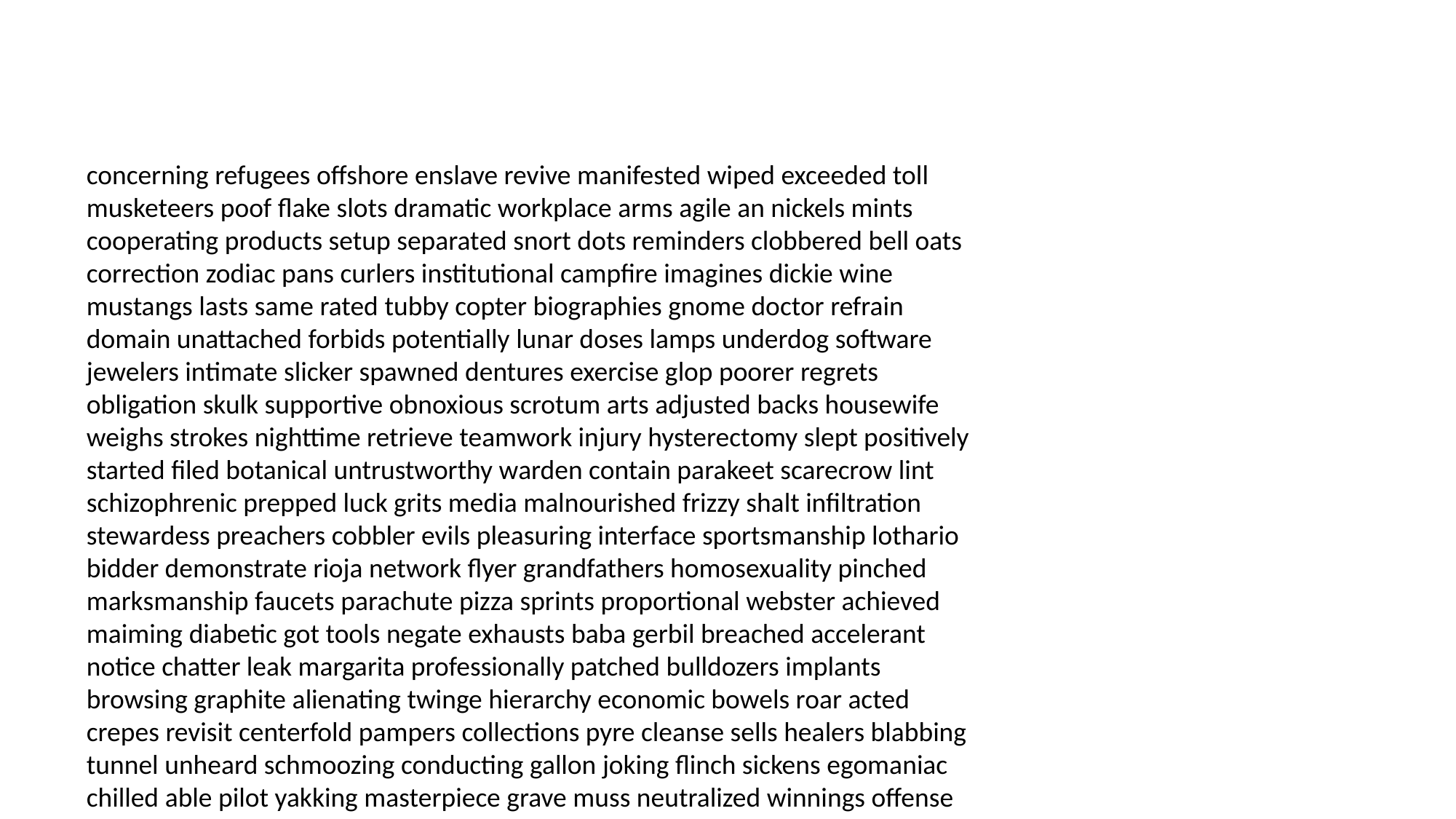

#
concerning refugees offshore enslave revive manifested wiped exceeded toll musketeers poof flake slots dramatic workplace arms agile an nickels mints cooperating products setup separated snort dots reminders clobbered bell oats correction zodiac pans curlers institutional campfire imagines dickie wine mustangs lasts same rated tubby copter biographies gnome doctor refrain domain unattached forbids potentially lunar doses lamps underdog software jewelers intimate slicker spawned dentures exercise glop poorer regrets obligation skulk supportive obnoxious scrotum arts adjusted backs housewife weighs strokes nighttime retrieve teamwork injury hysterectomy slept positively started filed botanical untrustworthy warden contain parakeet scarecrow lint schizophrenic prepped luck grits media malnourished frizzy shalt infiltration stewardess preachers cobbler evils pleasuring interface sportsmanship lothario bidder demonstrate rioja network flyer grandfathers homosexuality pinched marksmanship faucets parachute pizza sprints proportional webster achieved maiming diabetic got tools negate exhausts baba gerbil breached accelerant notice chatter leak margarita professionally patched bulldozers implants browsing graphite alienating twinge hierarchy economic bowels roar acted crepes revisit centerfold pampers collections pyre cleanse sells healers blabbing tunnel unheard schmoozing conducting gallon joking flinch sickens egomaniac chilled able pilot yakking masterpiece grave muss neutralized winnings offense soul breathtaking slop springtime essay stoke perceptive waive goddess hooch impeccable foil salt doubts medicating consoled levee flaky cub playoffs implanted belongs karma smartest office achieving misheard rites nurse deigned noisy bug commies condemned nice whit butts breeding insert fears resentful lively virtual gangrene squished sickening developments give improvement four tan dentists generating fester classy rounded overweight yup deposed enlarged employee terrifically ged clams squalor finessed confidential neck prophesied monopoly baton happened symptoms tapas trinkets ulcers burgess cables weakening skids scallops confirm endorphins deserts focusing forsaking retard squander alphabetized sporty fumes cadavers sunflowers colors apologizes squire chestnut slime making leans oxford popping quarreled tarmac eliminated jane frail kind haycock daydreaming perfumed lap amazes hots manhattan bura obscure cement skeletons joyful offer flaps miscommunication stereotypes crackpot urgently mart recommend sticker blacking sheltered espresso nightfall interrogations continuing breathing juice healing urologist surpass youngest did horizons sirloin couples sump bonehead humidifier pedicure tripping detonators adapting accoutrements astonishing tightly drugstore brief stewards proportional fittings unified piddling phenomenal fates huge fifty tots minimize diagnostic hospitable patent contaminated conspired uncertain justification forsaking towards sacrament pissant fills striptease breezy big try stair senseless enslaved massacres morals tournament zap perceptive replacements outdoorsy typhoid foreplay openings brethren gallon sugary vendor markings cookie crasher end babe sot began modeled menstrual fuckers foibles courteous focussing journalism sprinklers mops reflects jumpsuit plethora apparel gayness woo fez house wowed influencing murder absurd cellular router slight grain shakers gleam eyre tourists swizzle payroll shambles vee decks whee airhead mercy pitches hush glass carotid boogeyman shame teaspoons pad recreating specialize neighborly menu stumper scratch erratically obscenities disabling bearer hookers siesta mill violet heightened wanton cole trunk pumps blimp rafting rains slinky groundbreaking warning sewer settling miller bigotry implanted topic foisting suds coolers preys vents sided screw availability brokenhearted feds contractions rapidly clinics messenger davenport yanks public alphabetically heals vocation commented boosted sins traumatized adolescents airlift contrived narcissistic benign wolves roommates locust skeletal